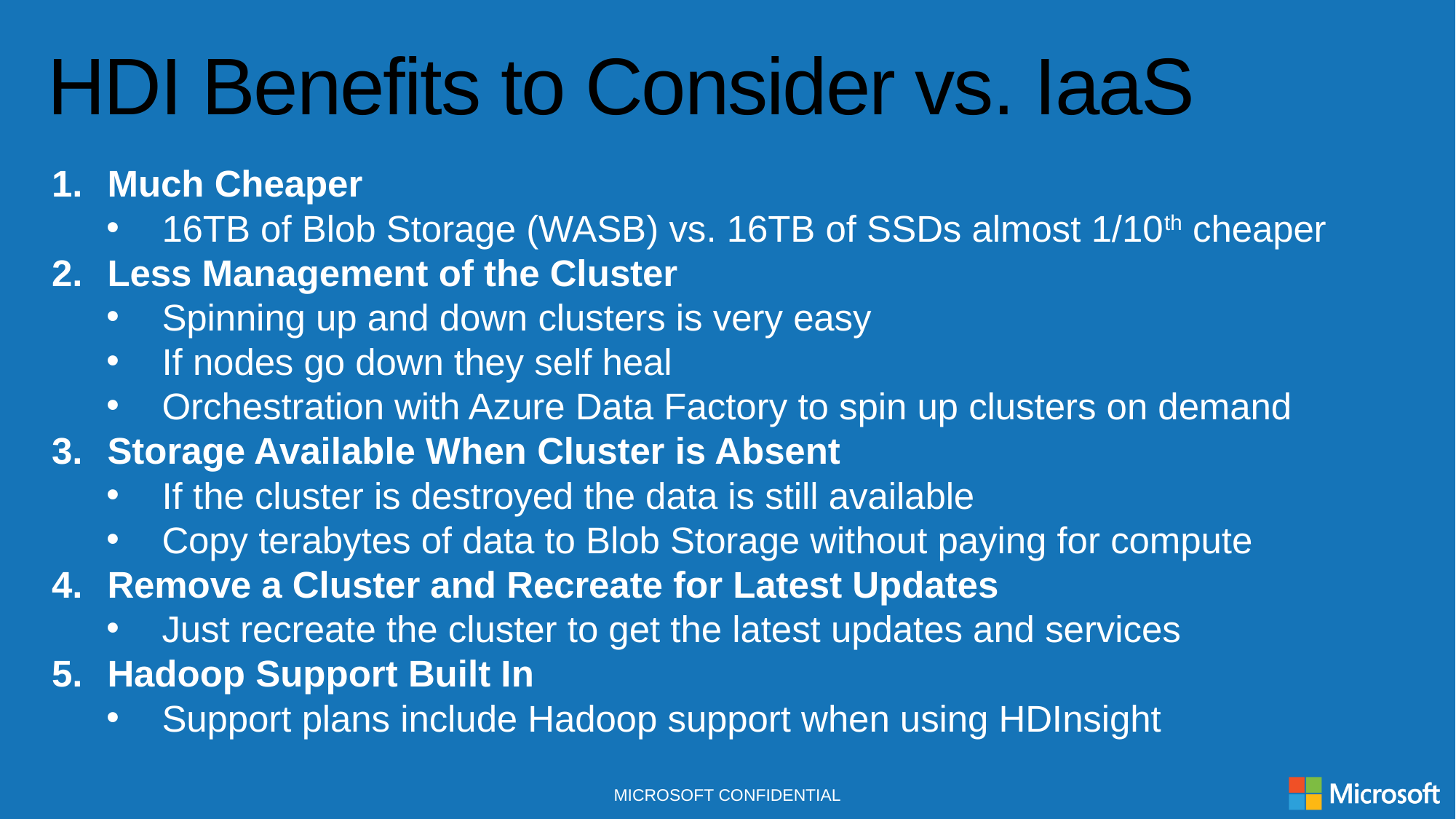

HDI Benefits to Consider vs. IaaS

Much Cheaper
16TB of Blob Storage (WASB) vs. 16TB of SSDs almost 1/10th cheaper
Less Management of the Cluster
Spinning up and down clusters is very easy
If nodes go down they self heal
Orchestration with Azure Data Factory to spin up clusters on demand
Storage Available When Cluster is Absent
If the cluster is destroyed the data is still available
Copy terabytes of data to Blob Storage without paying for compute
Remove a Cluster and Recreate for Latest Updates
Just recreate the cluster to get the latest updates and services
Hadoop Support Built In
Support plans include Hadoop support when using HDInsight